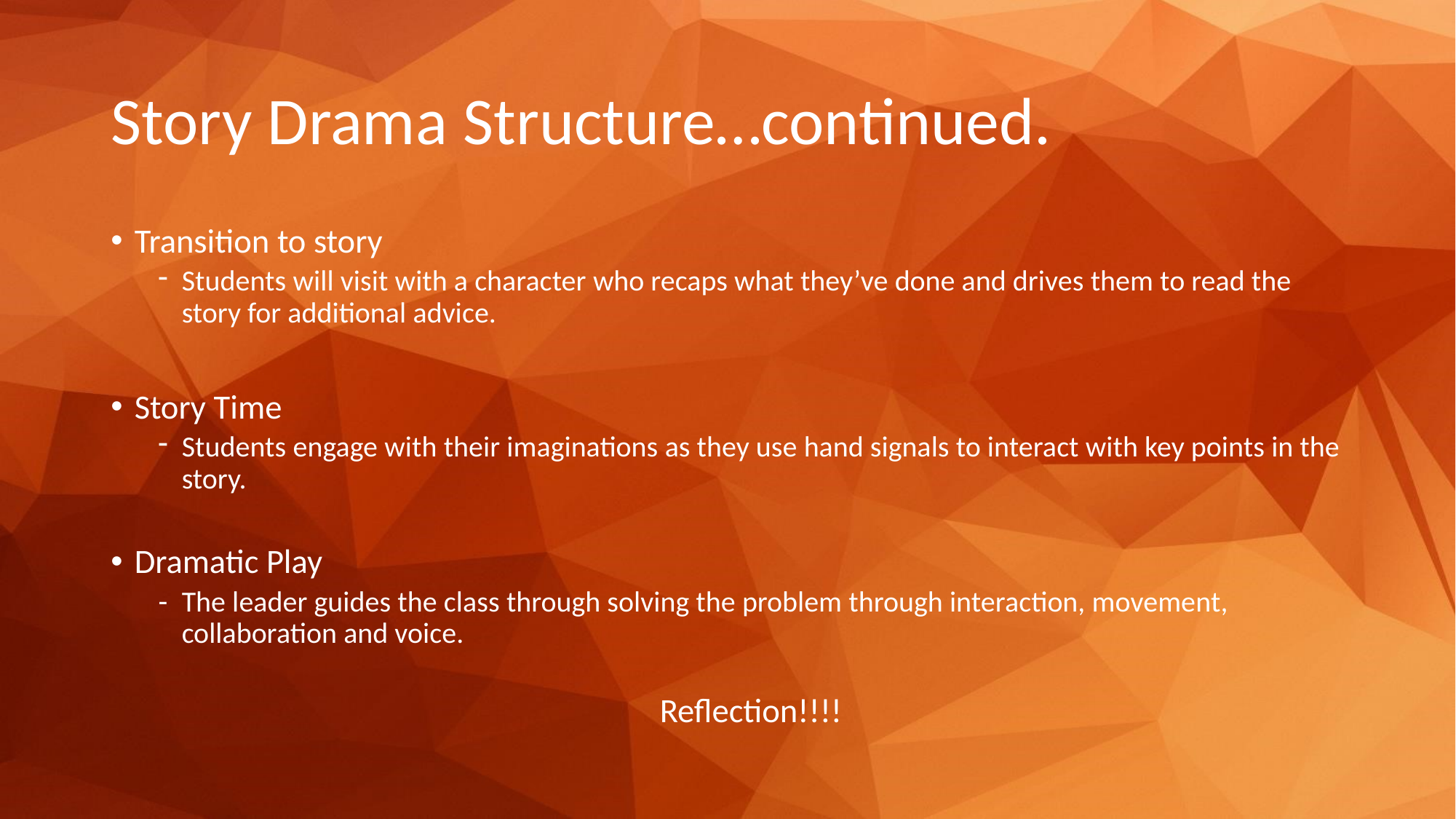

# Story Drama Structure…continued.
Transition to story
Students will visit with a character who recaps what they’ve done and drives them to read the story for additional advice.

Story Time
Students engage with their imaginations as they use hand signals to interact with key points in the story.

Dramatic Play
The leader guides the class through solving the problem through interaction, movement, collaboration and voice.

Reflection!!!!